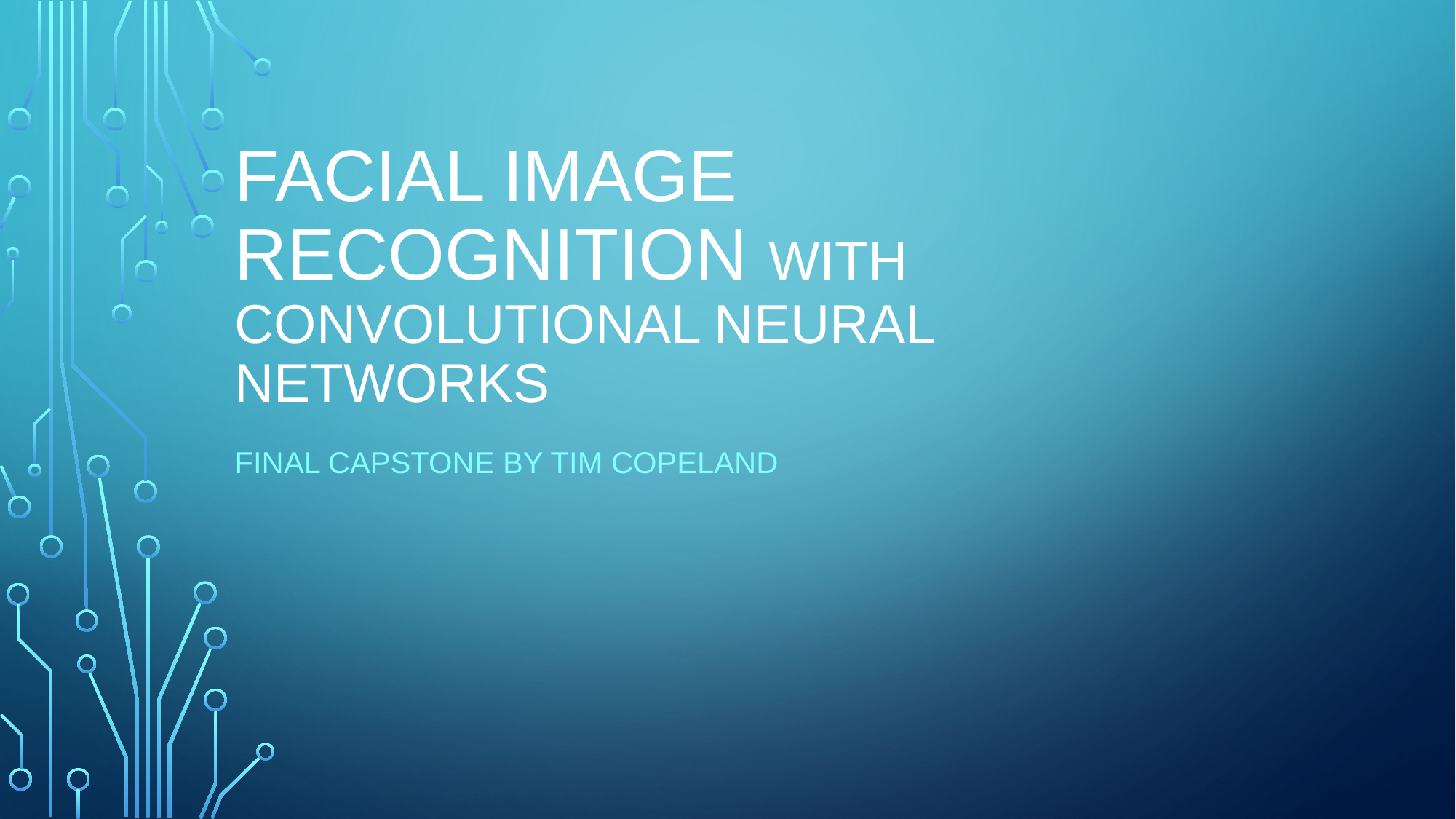

# Facial image recognition with convolutional neural networks
Final capstone by tim Copeland